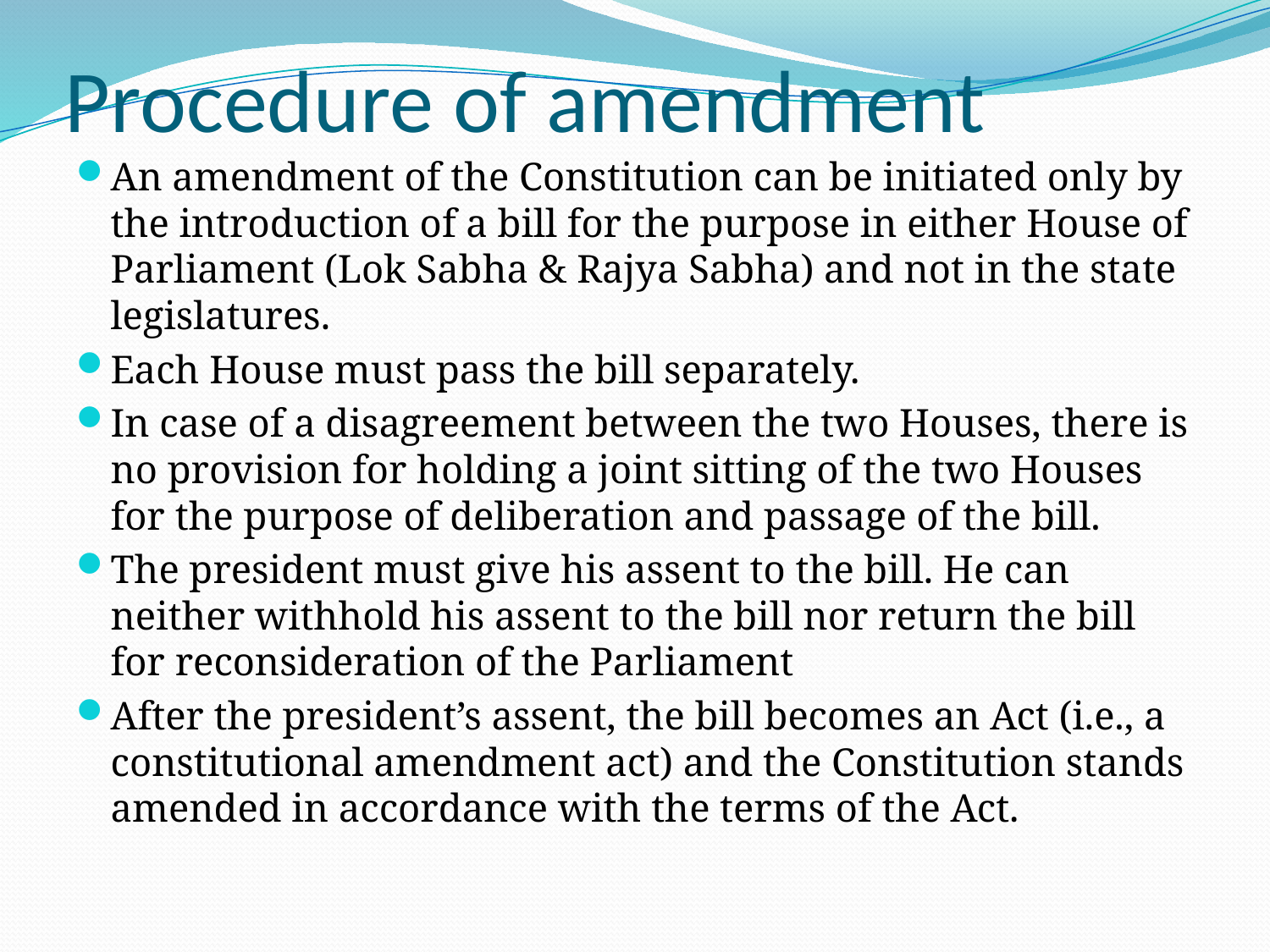

# Procedure of amendment
An amendment of the Constitution can be initiated only by the introduction of a bill for the purpose in either House of Parliament (Lok Sabha & Rajya Sabha) and not in the state legislatures.
Each House must pass the bill separately.
In case of a disagreement between the two Houses, there is no provision for holding a joint sitting of the two Houses for the purpose of deliberation and passage of the bill.
The president must give his assent to the bill. He can neither withhold his assent to the bill nor return the bill for reconsideration of the Parliament
After the president’s assent, the bill becomes an Act (i.e., a constitutional amendment act) and the Constitution stands amended in accordance with the terms of the Act.